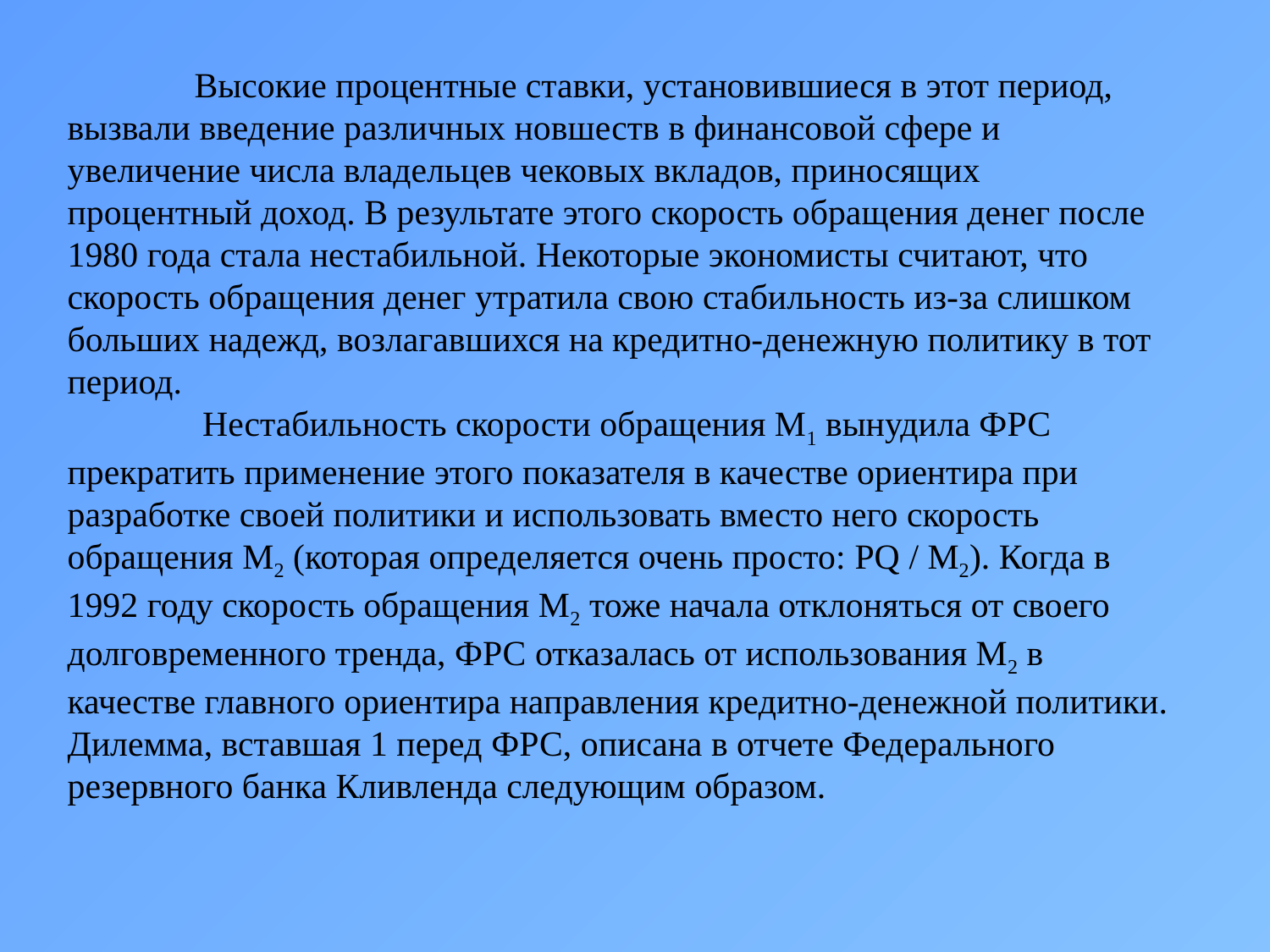

Высокие процентные ставки, установившиеся в этот период, вызвали введение различных новшеств в финансовой сфере и увеличение числа владельцев чековых вкладов, приносящих процентный доход. В результате этого скорость обращения денег после 1980 года стала нестабильной. Некоторые экономисты считают, что скорость обращения денег утратила свою стабильность из-за слишком больших надежд, возлагавшихся на кредитно-денежную политику в тот период.
	 Нестабильность скорости обращения М1 вынудила ФРС прекратить применение этого показателя в качестве ориентира при разработке своей политики и использовать вместо него скорость обращения М2 (которая определяется очень просто: PQ / М2). Когда в 1992 году скорость обращения М2 тоже начала отклоняться от своего долговременного тренда, ФРС отказалась от использования М2 в качестве главного ориентира направления кредитно-денежной политики. Дилемма, вставшая 1 перед ФРС, описана в отчете Федерального резервного банка Кливленда следующим образом.